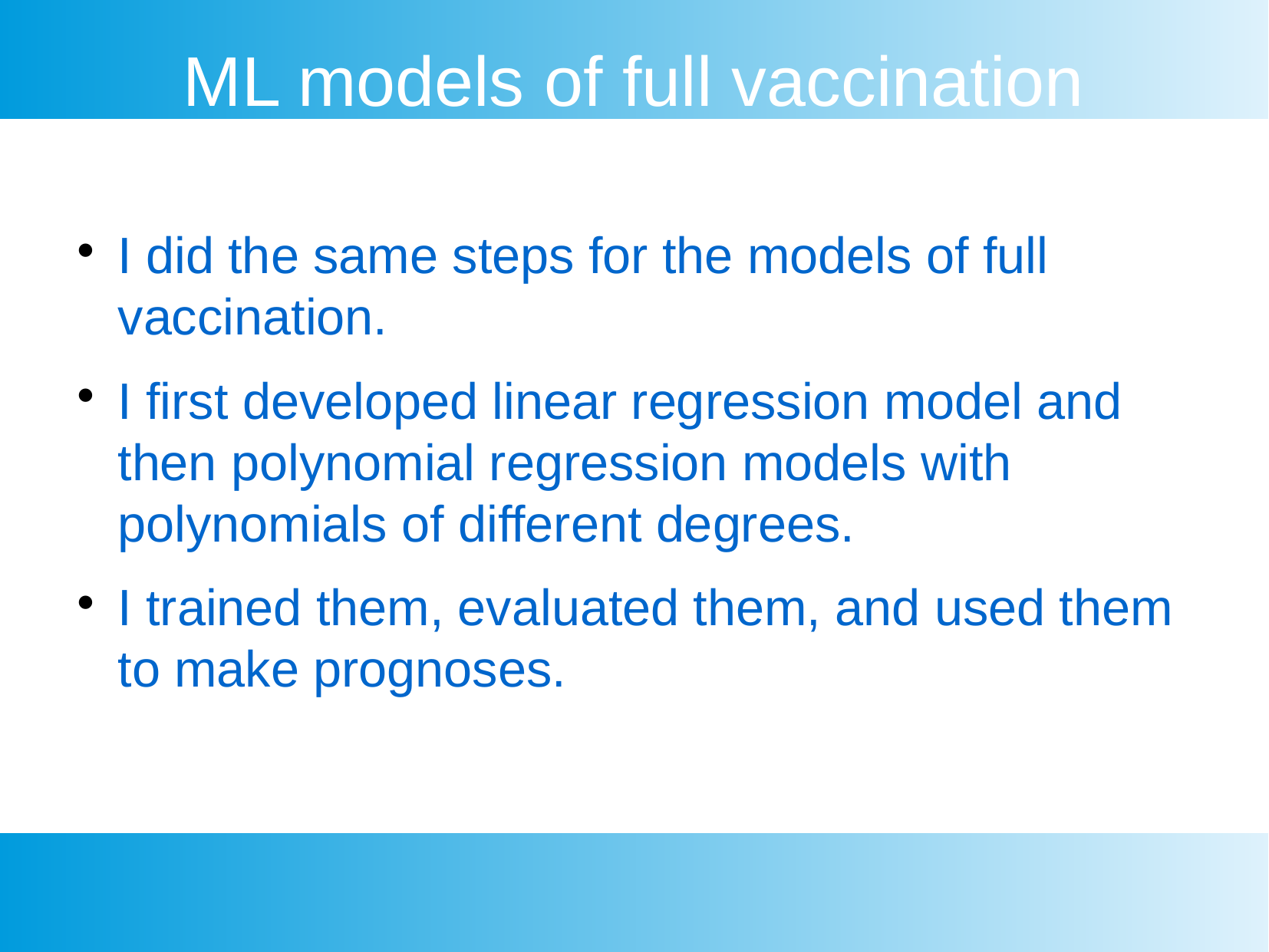

ML models of full vaccination
I did the same steps for the models of full vaccination.
I first developed linear regression model and then polynomial regression models with polynomials of different degrees.
I trained them, evaluated them, and used them to make prognoses.